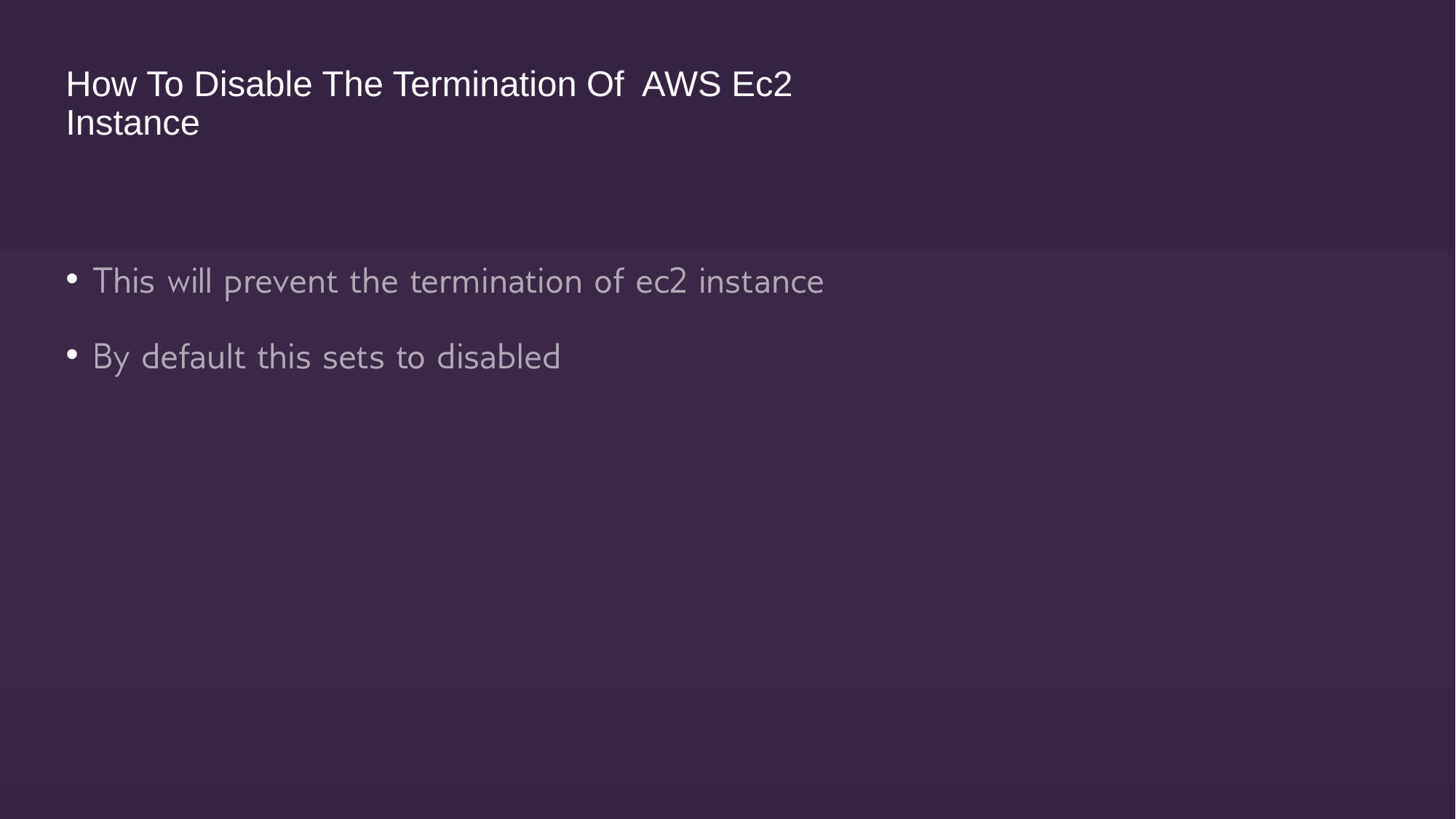

# How To Disable The Termination Of  AWS Ec2 Instance

This will prevent the termination of ec2 instance
By default this sets to disabled